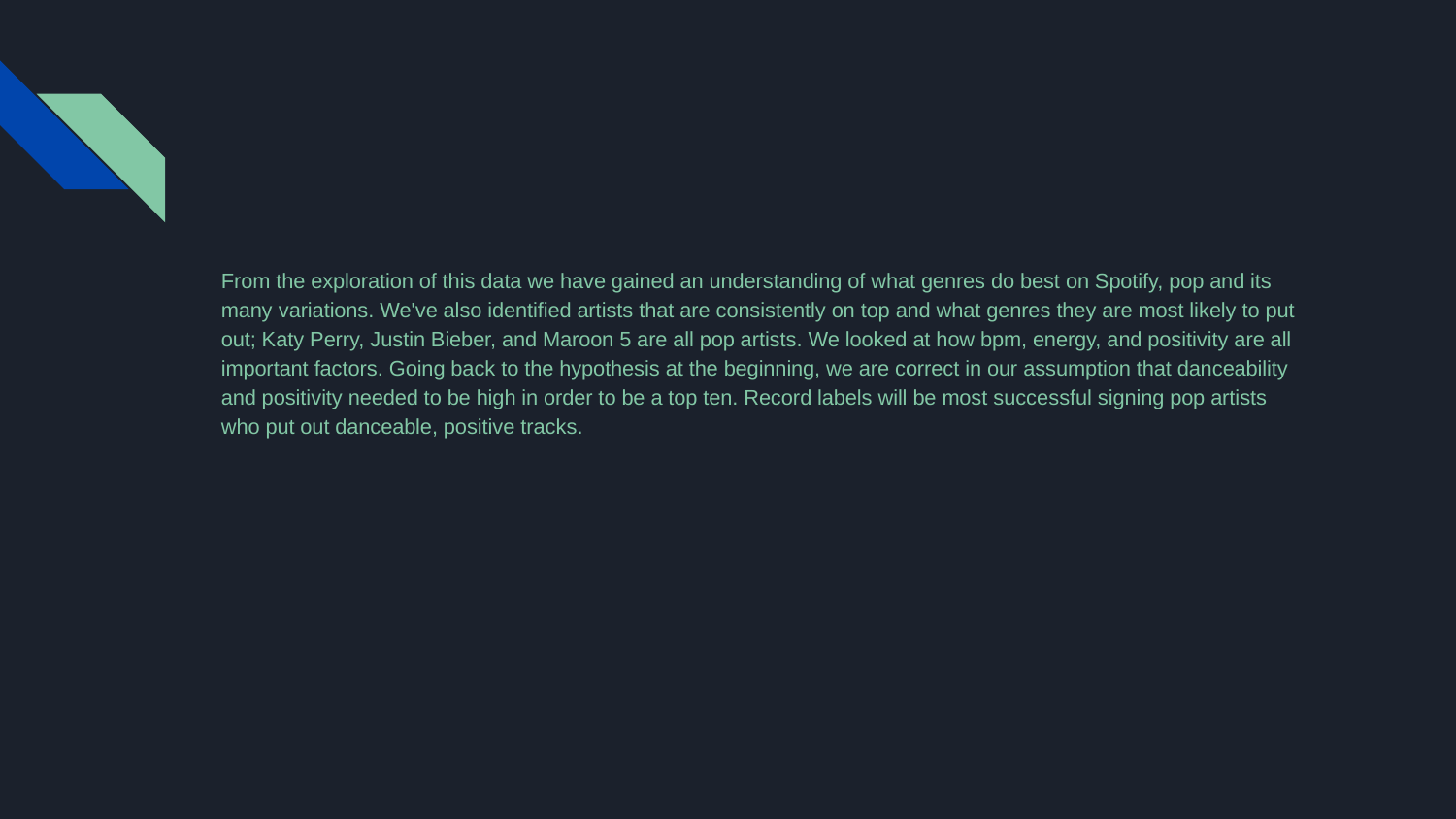

#
From the exploration of this data we have gained an understanding of what genres do best on Spotify, pop and its many variations. We've also identified artists that are consistently on top and what genres they are most likely to put out; Katy Perry, Justin Bieber, and Maroon 5 are all pop artists. We looked at how bpm, energy, and positivity are all important factors. Going back to the hypothesis at the beginning, we are correct in our assumption that danceability and positivity needed to be high in order to be a top ten. Record labels will be most successful signing pop artists who put out danceable, positive tracks.